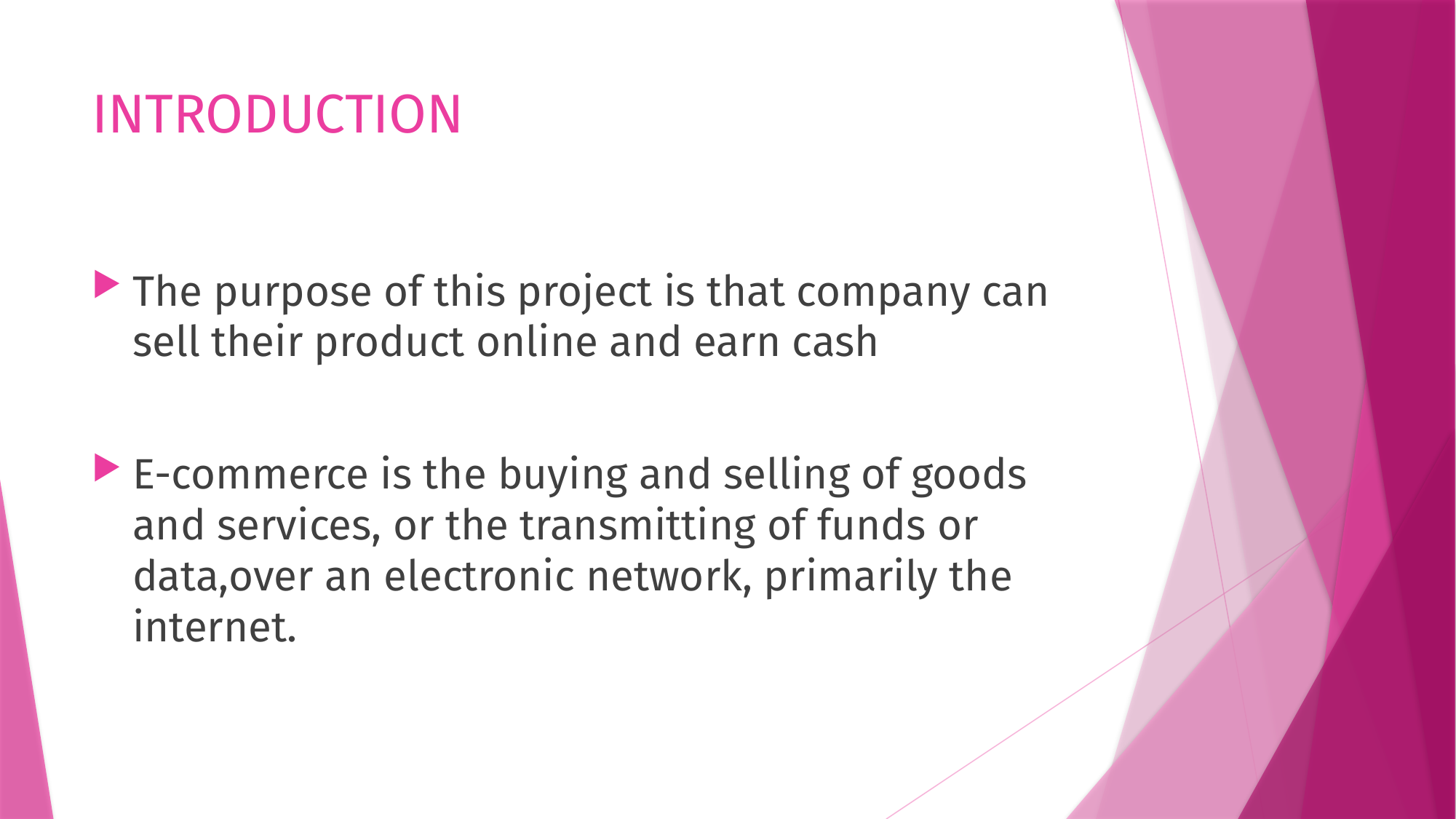

# INTRODUCTION
The purpose of this project is that company can sell their product online and earn cash

E-commerce is the buying and selling of goods and services, or the transmitting of funds or data,over an electronic network, primarily the internet.